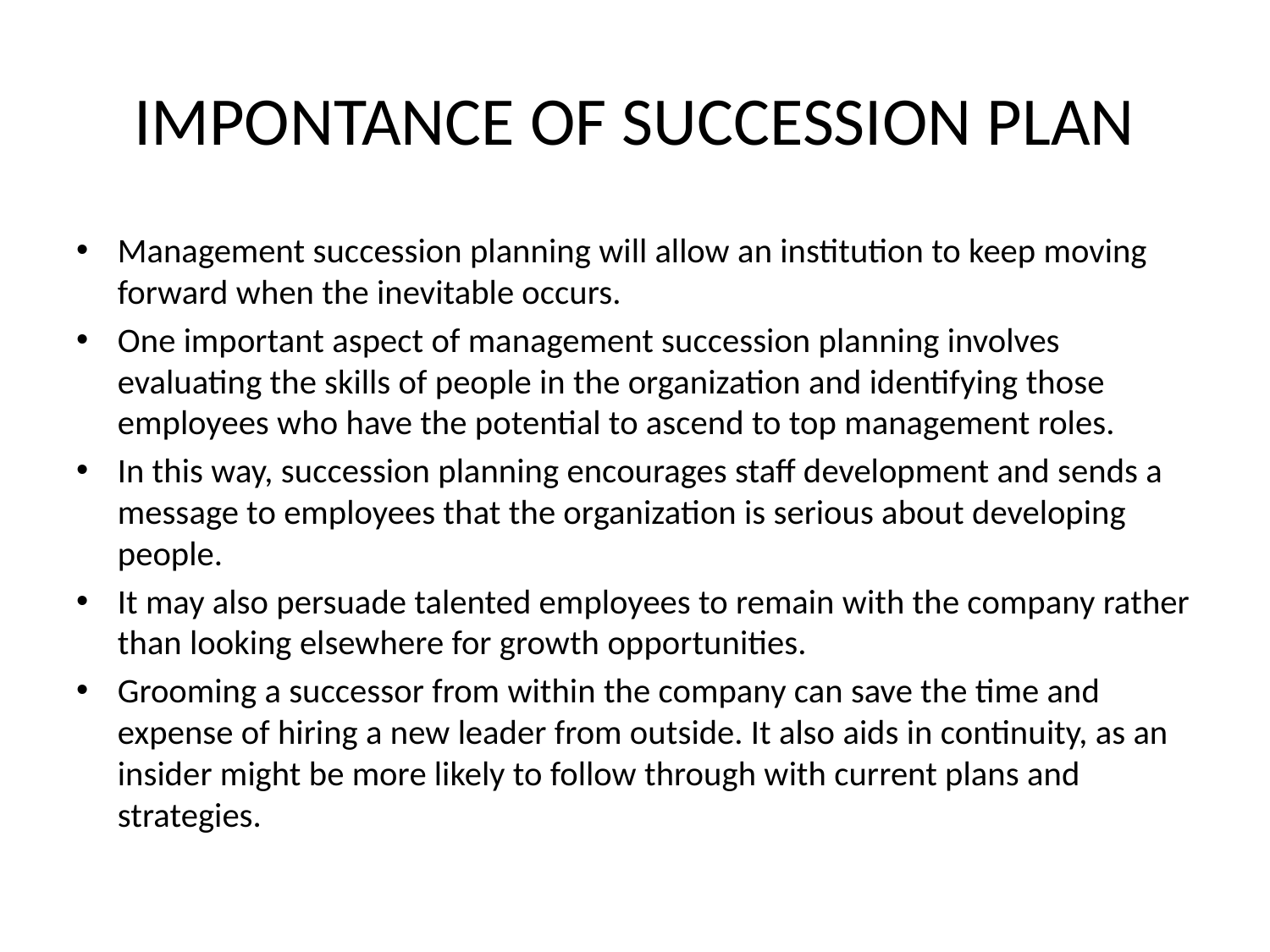

# IMPONTANCE OF SUCCESSION PLAN
Management succession planning will allow an institution to keep moving forward when the inevitable occurs.
One important aspect of management succession planning involves evaluating the skills of people in the organization and identifying those employees who have the potential to ascend to top management roles.
In this way, succession planning encourages staff development and sends a message to employees that the organization is serious about developing people.
It may also persuade talented employees to remain with the company rather than looking elsewhere for growth opportunities.
Grooming a successor from within the company can save the time and expense of hiring a new leader from outside. It also aids in continuity, as an insider might be more likely to follow through with current plans and strategies.